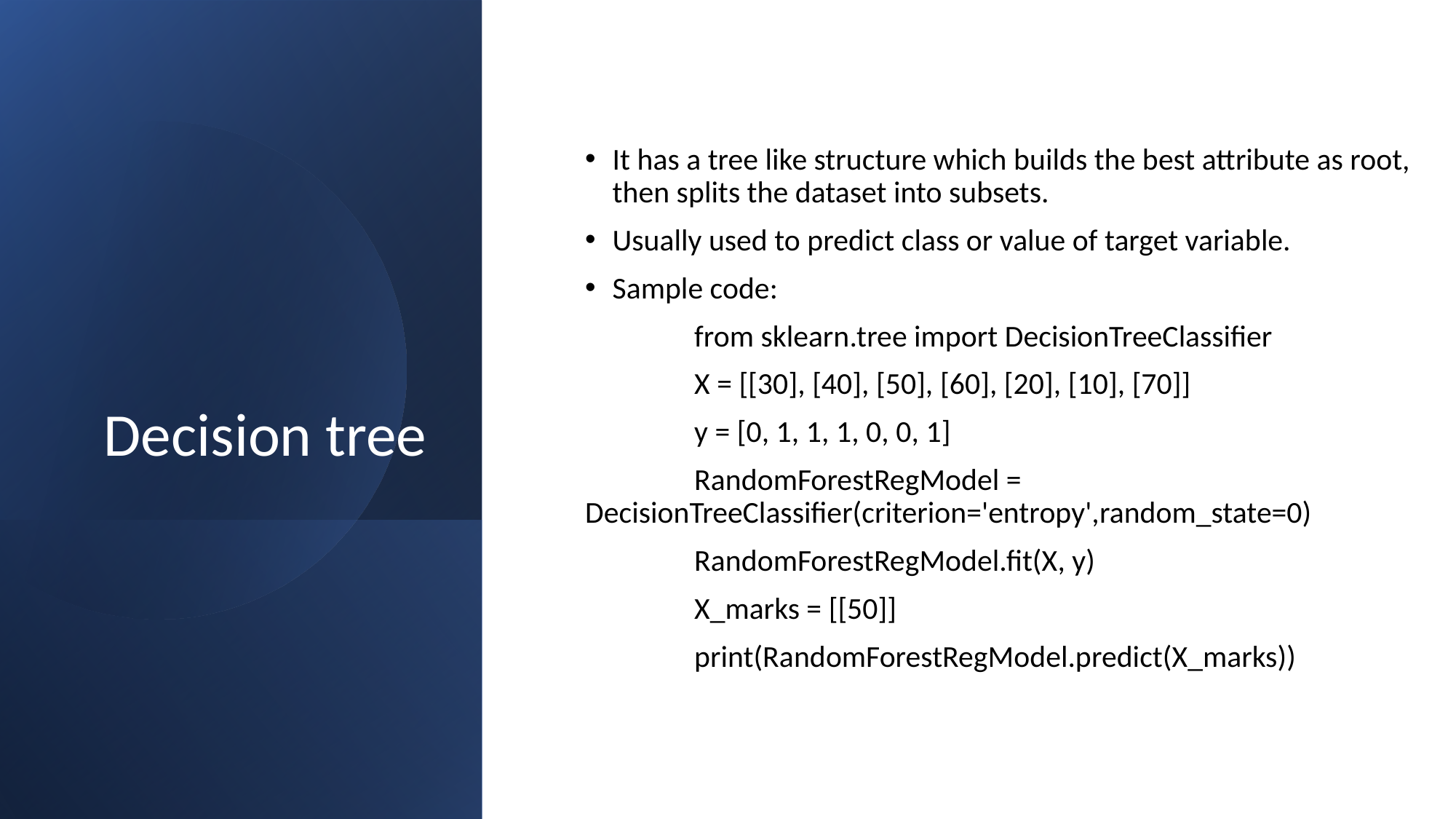

# Decision tree
It has a tree like structure which builds the best attribute as root, then splits the dataset into subsets.
Usually used to predict class or value of target variable.
Sample code:
	from sklearn.tree import DecisionTreeClassifier
	X = [[30], [40], [50], [60], [20], [10], [70]]
	y = [0, 1, 1, 1, 0, 0, 1]
	RandomForestRegModel = 	DecisionTreeClassifier(criterion='entropy',random_state=0)
	RandomForestRegModel.fit(X, y)
	X_marks = [[50]]
	print(RandomForestRegModel.predict(X_marks))